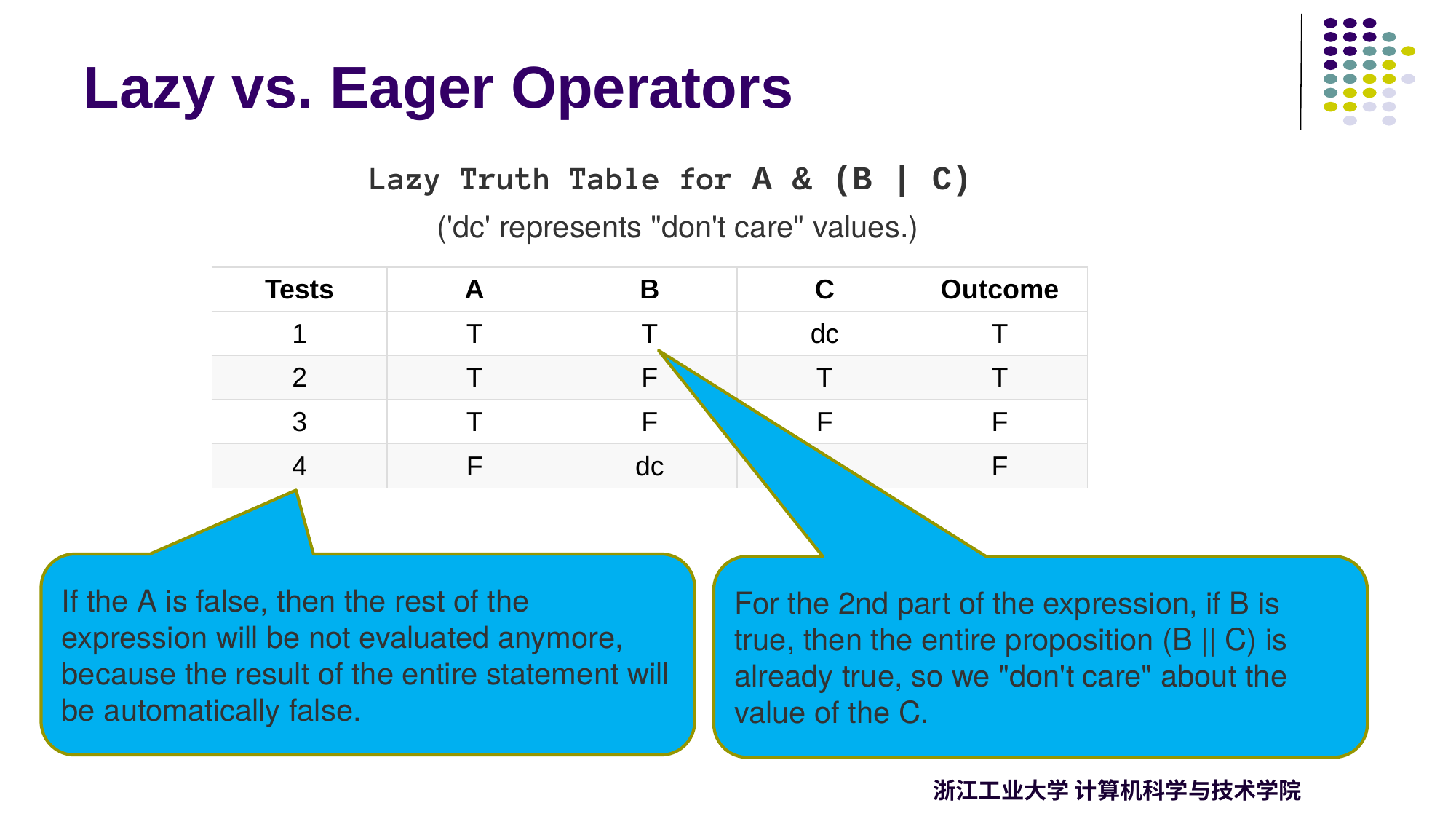

# Lazy vs. Eager Operators
Lazy Truth Table for A & (B | C)
('dc' represents "don't care" values.)
| Tests | A | B | C | Outcome |
| --- | --- | --- | --- | --- |
| 1 | T | T | dc | T |
| 2 | T | F | T | T |
| 3 | T | F | F | F |
| 4 | F | dc | dc | F |
If the A is false, then the rest of the expression will be not evaluated anymore, because the result of the entire statement will be automatically false.
For the 2nd part of the expression, if B is true, then the entire proposition (B || C) is already true, so we "don't care" about the value of the C.